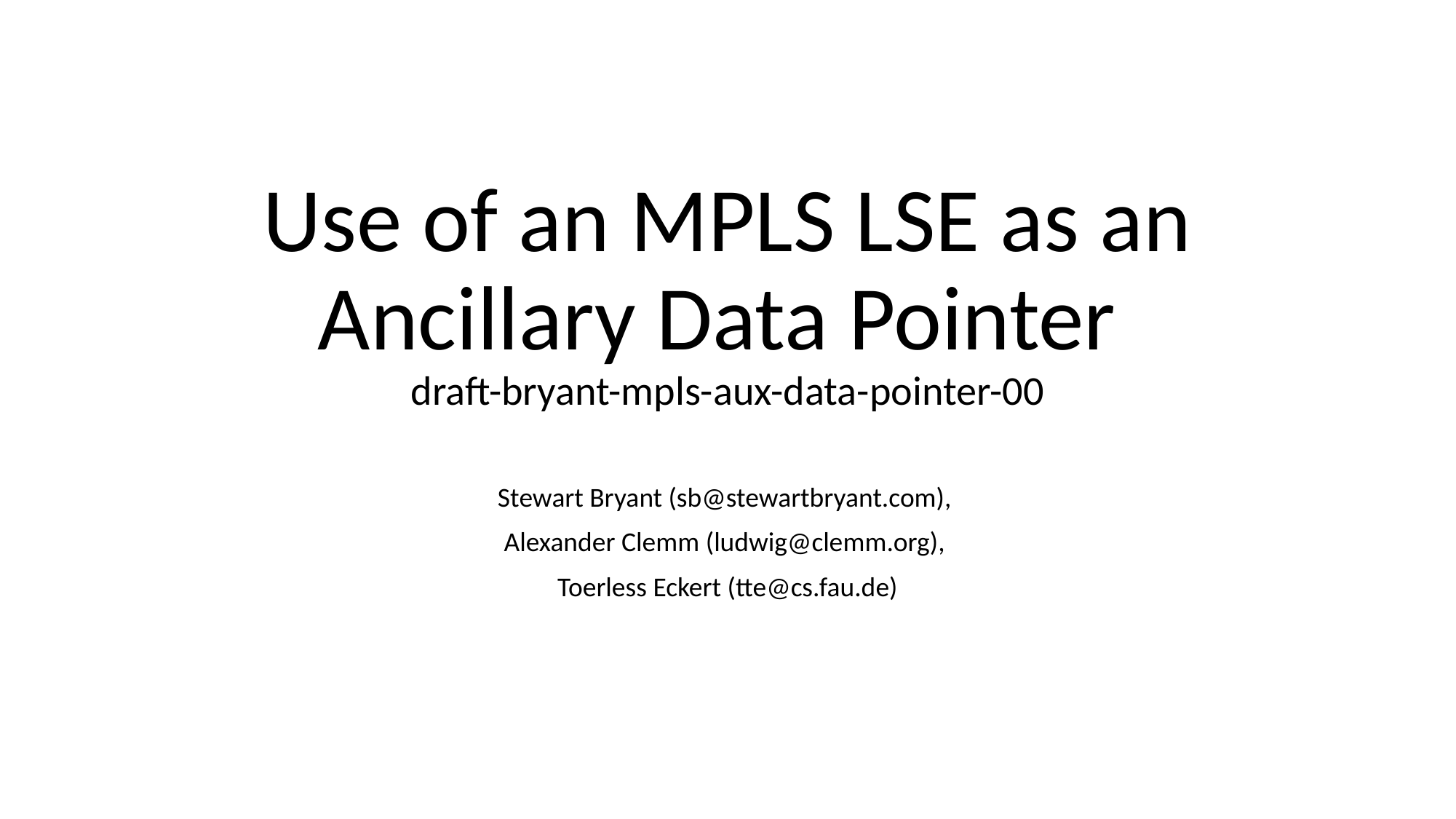

# Use of an MPLS LSE as an Ancillary Data Pointer draft-bryant-mpls-aux-data-pointer-00

Stewart Bryant (sb@stewartbryant.com),
Alexander Clemm (ludwig@clemm.org),
Toerless Eckert (tte@cs.fau.de)